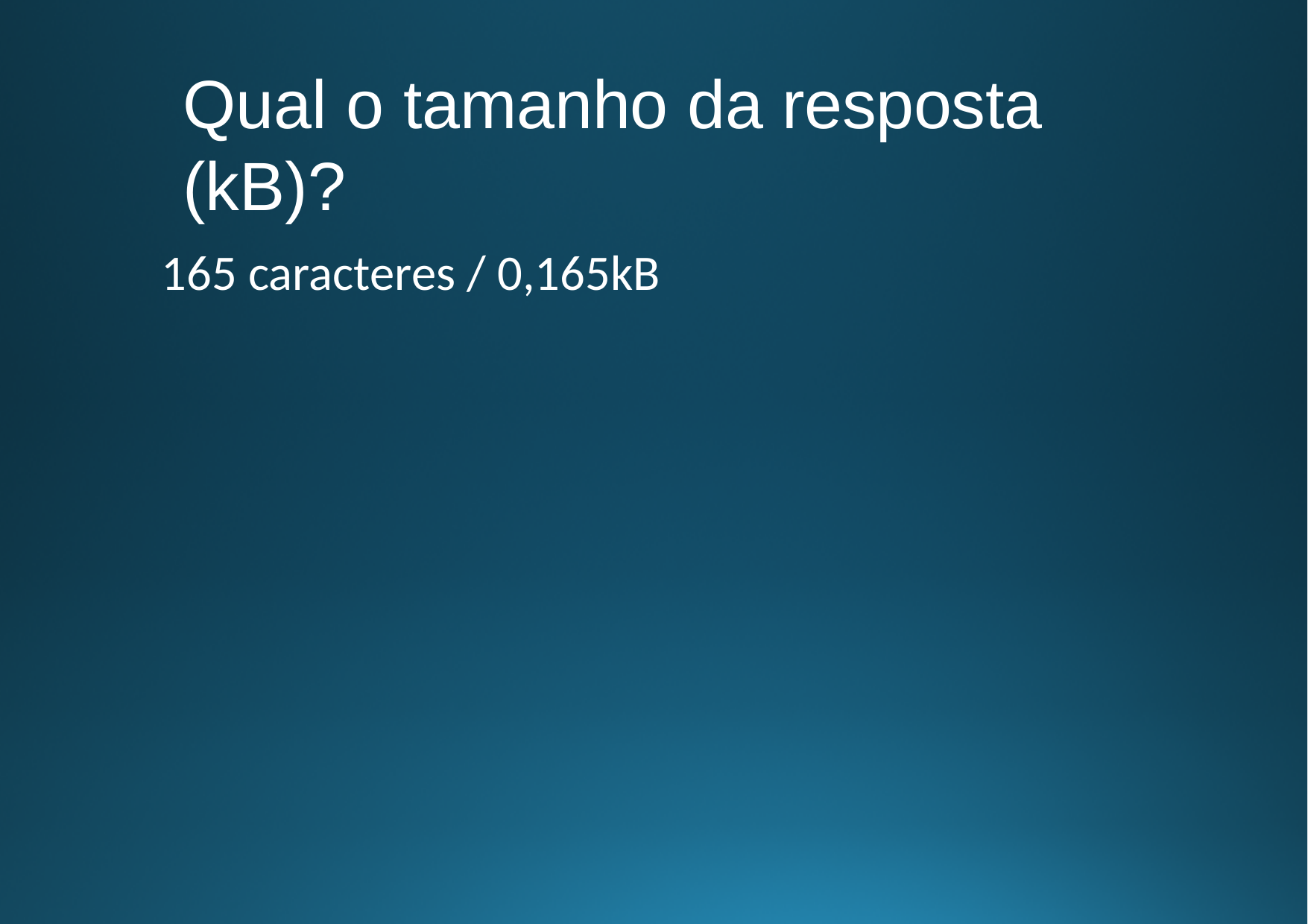

# Qual o tamanho da resposta (kB)?
165 caracteres / 0,165kB